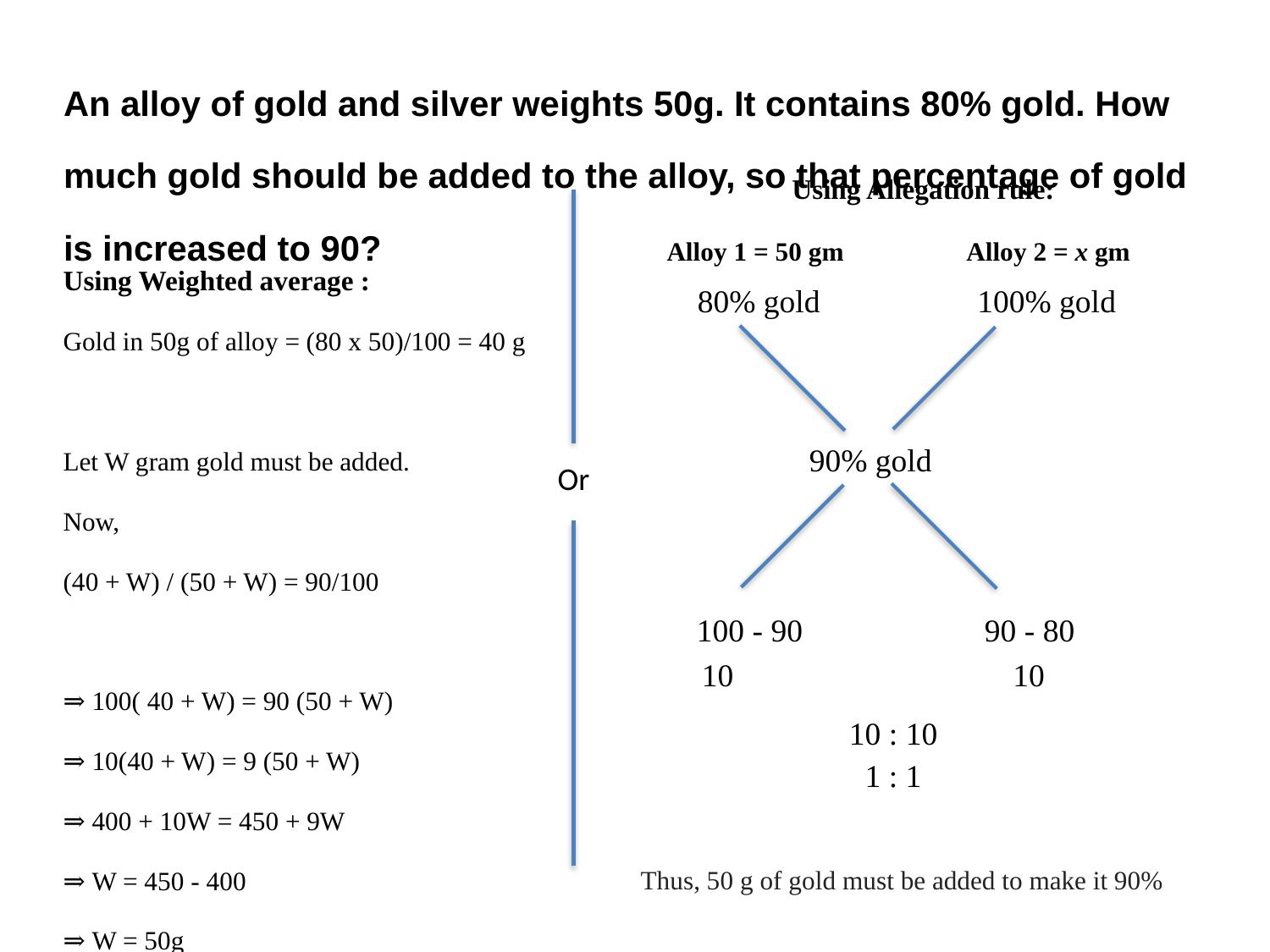

An alloy of gold and silver weights 50g. It contains 80% gold. How much gold should be added to the alloy, so that percentage of gold is increased to 90?
Using Allegation rule:

Alloy 1 = 50 gm
Alloy 2 = x gm
Using Weighted average :
Gold in 50g of alloy = (80 x 50)/100 = 40 g

Let W gram gold must be added.
Now,
(40 + W) / (50 + W) = 90/100

⇒ 100( 40 + W) = 90 (50 + W)
⇒ 10(40 + W) = 9 (50 + W)
⇒ 400 + 10W = 450 + 9W
⇒ W = 450 - 400
⇒ W = 50g
80% gold
100% gold

90% gold
Or

100 - 90
90 - 80
10
10
10 : 10
1 : 1
Thus, 50 g of gold must be added to make it 90%